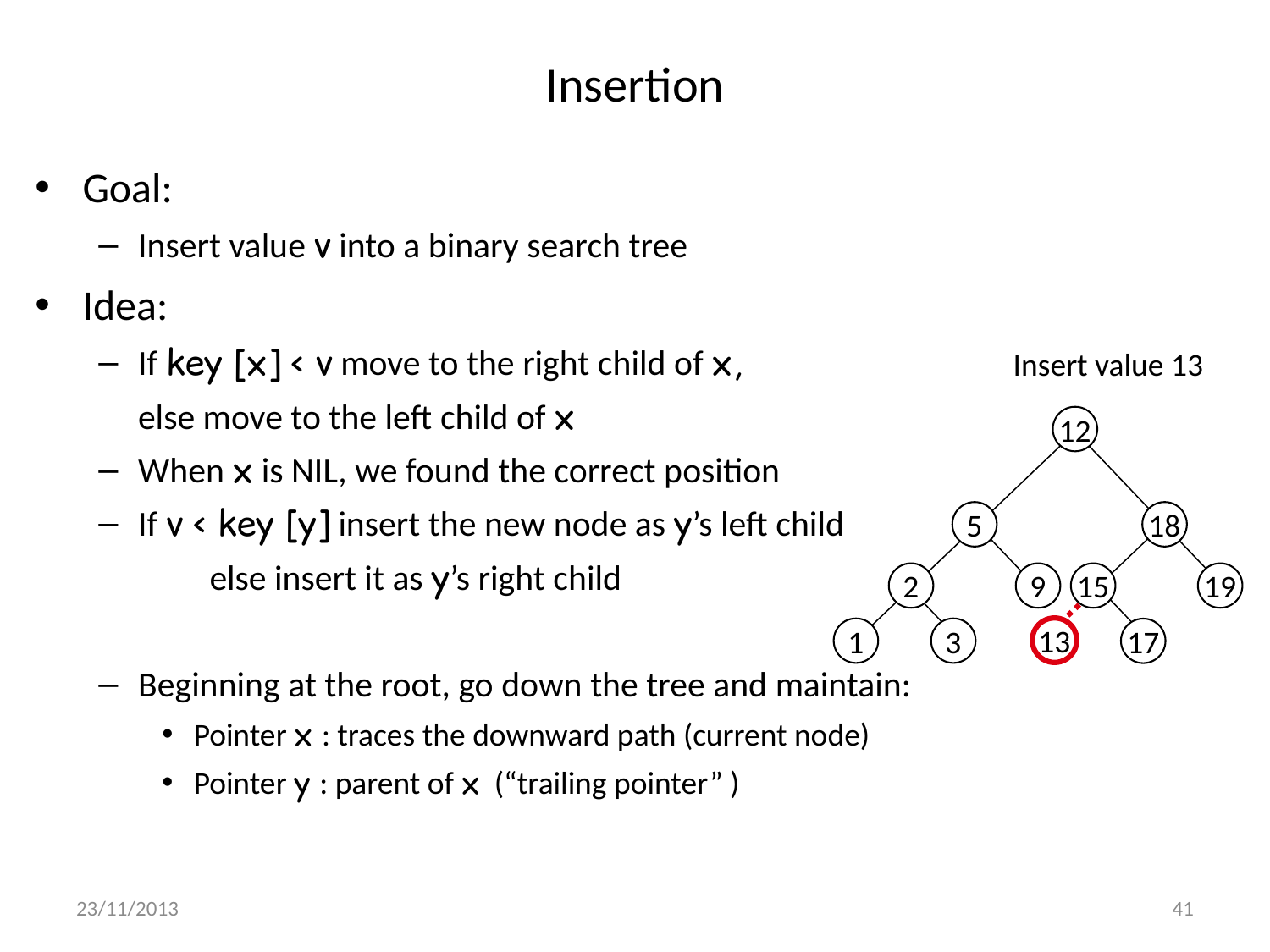

# Insertion
Goal:
Insert value v into a binary search tree
Idea:
If key [x] < v move to the right child of x,
  	else move to the left child of x
When x is NIL, we found the correct position
If v < key [y] insert the new node as y’s left child
	  	else insert it as y’s right child

Beginning at the root, go down the tree and maintain:
Pointer x : traces the downward path (current node)
Pointer y : parent of x  (“trailing pointer” )
Insert value 13
12

5
18

2
9
15
19

1
3
17

13
23/11/2013
41